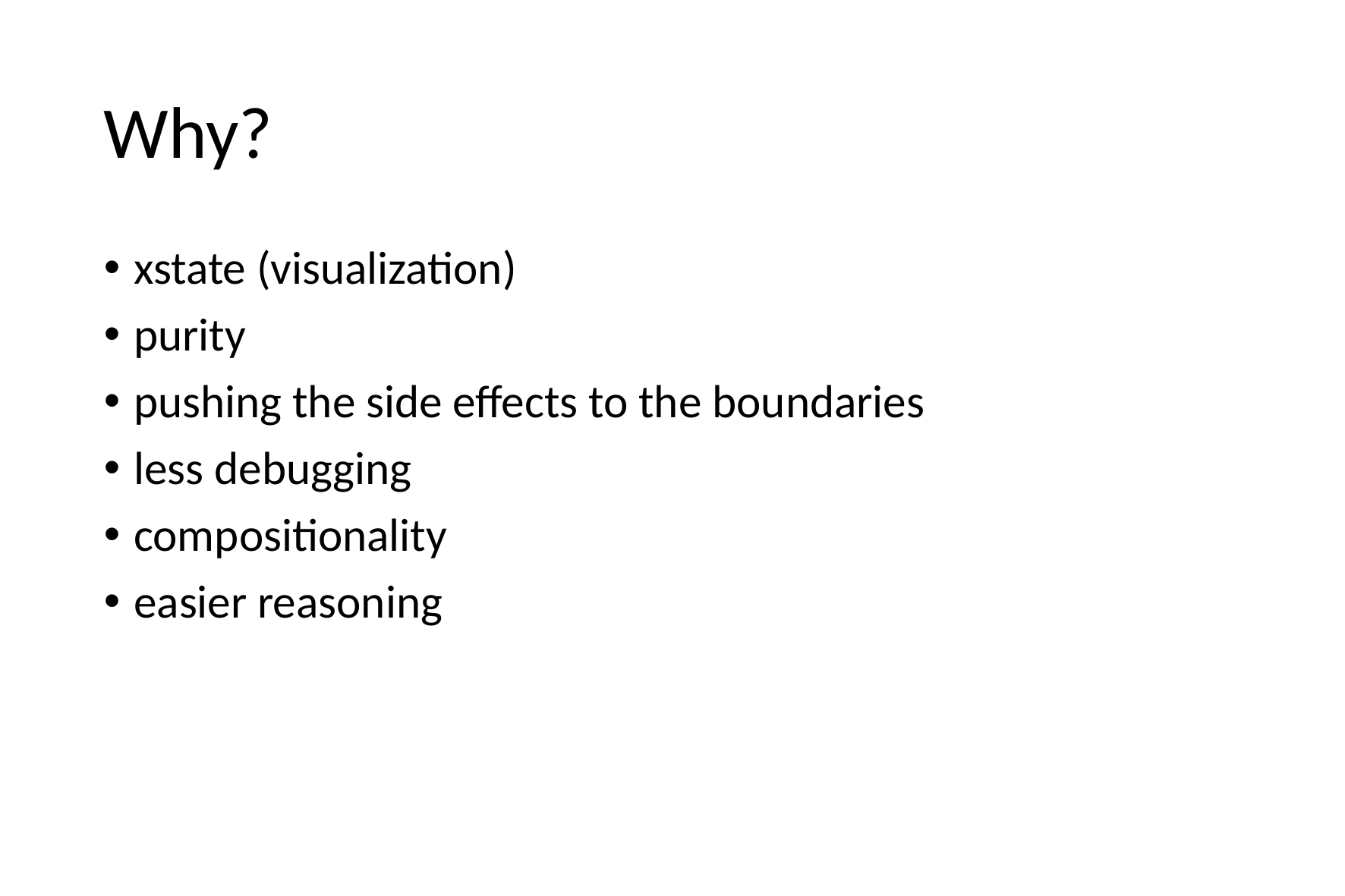

# Why?
xstate (visualization)
purity
pushing the side effects to the boundaries
less debugging
compositionality
easier reasoning